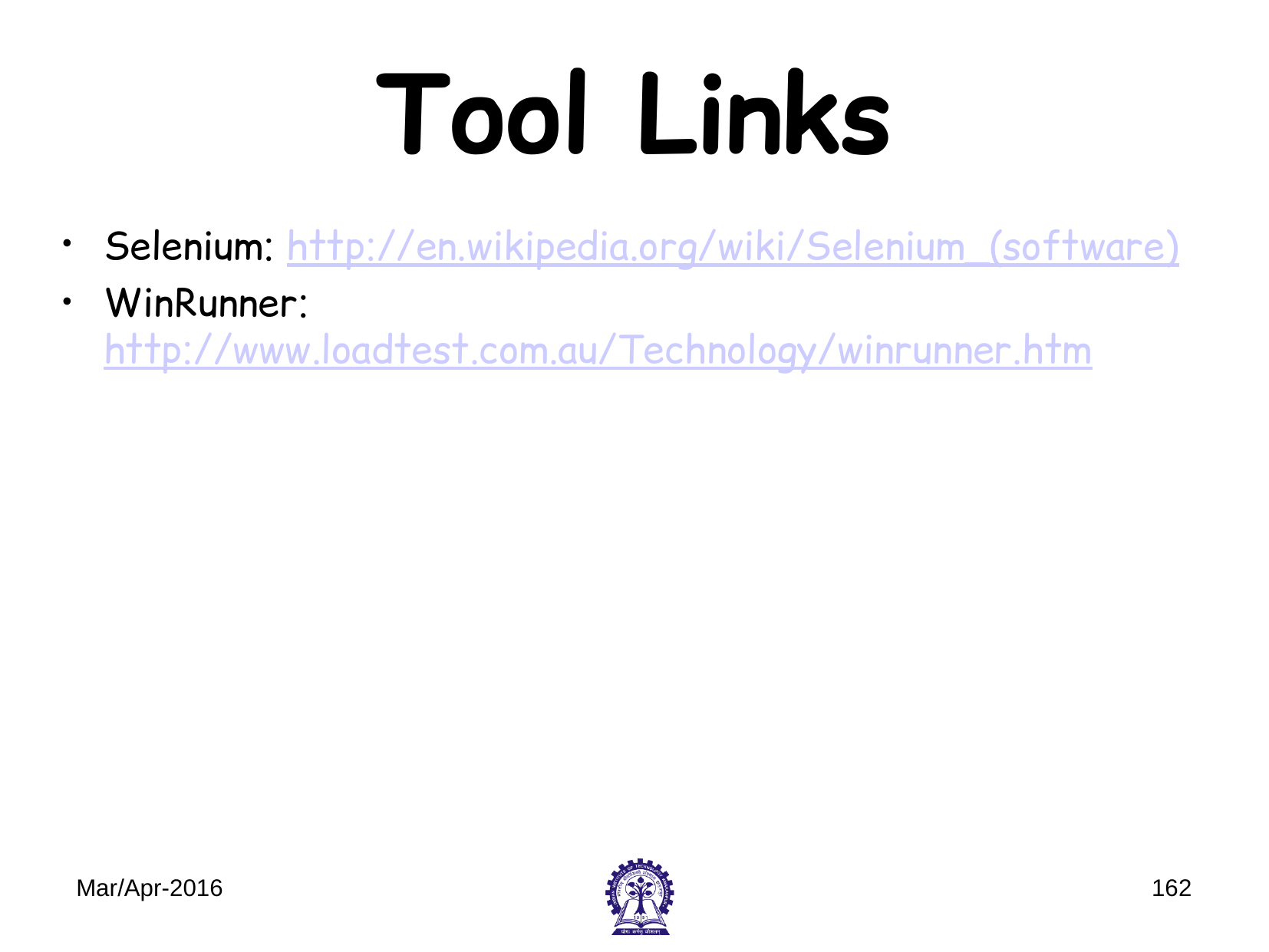

# Tool Links
Selenium: http://en.wikipedia.org/wiki/Selenium_(software)
WinRunner: http://www.loadtest.com.au/Technology/winrunner.htm
Mar/Apr-2016
162